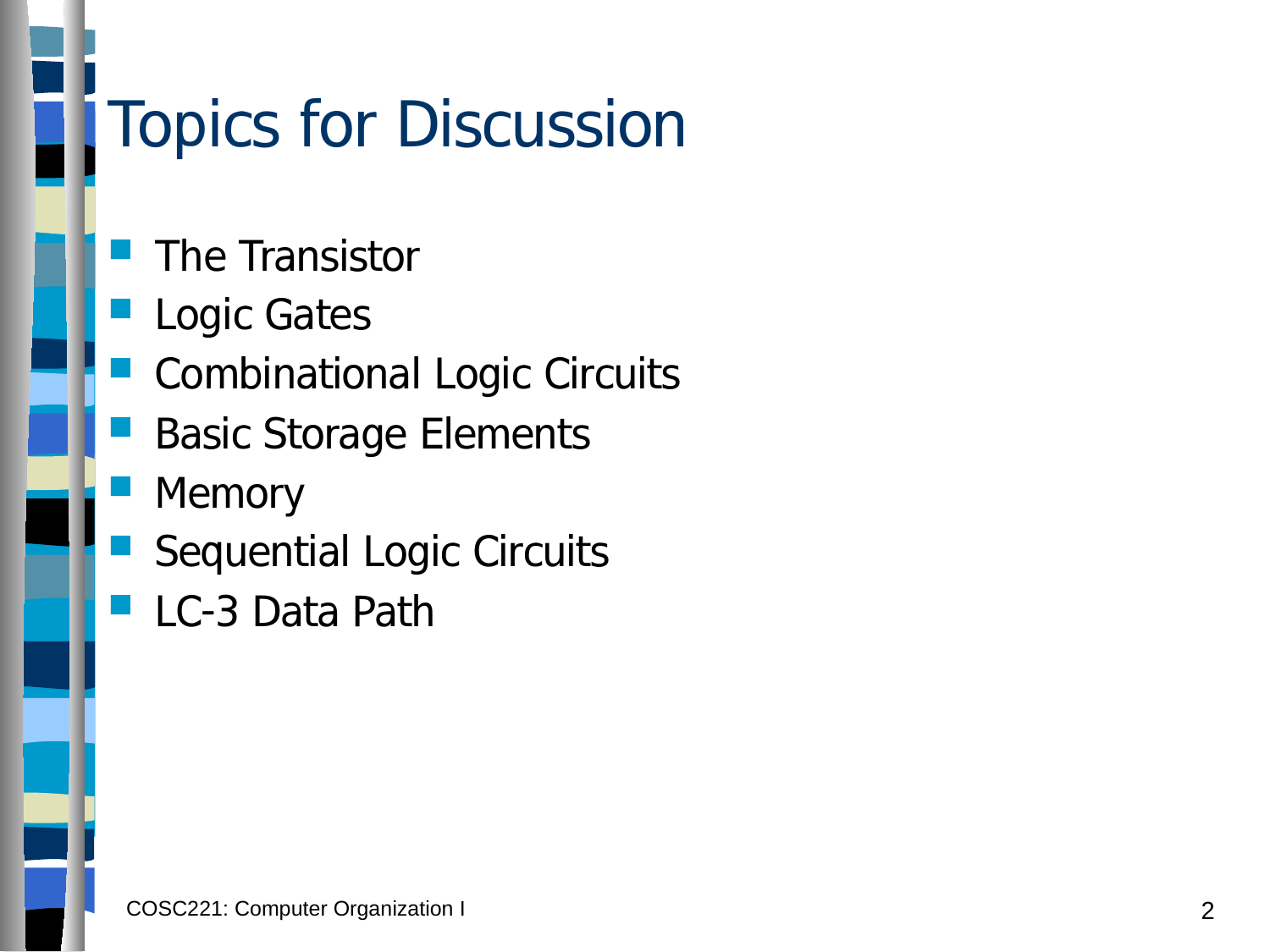

# Topics for Discussion
The Transistor
Logic Gates
Combinational Logic Circuits
Basic Storage Elements
Memory
Sequential Logic Circuits
LC-3 Data Path
COSC221: Computer Organization I
2